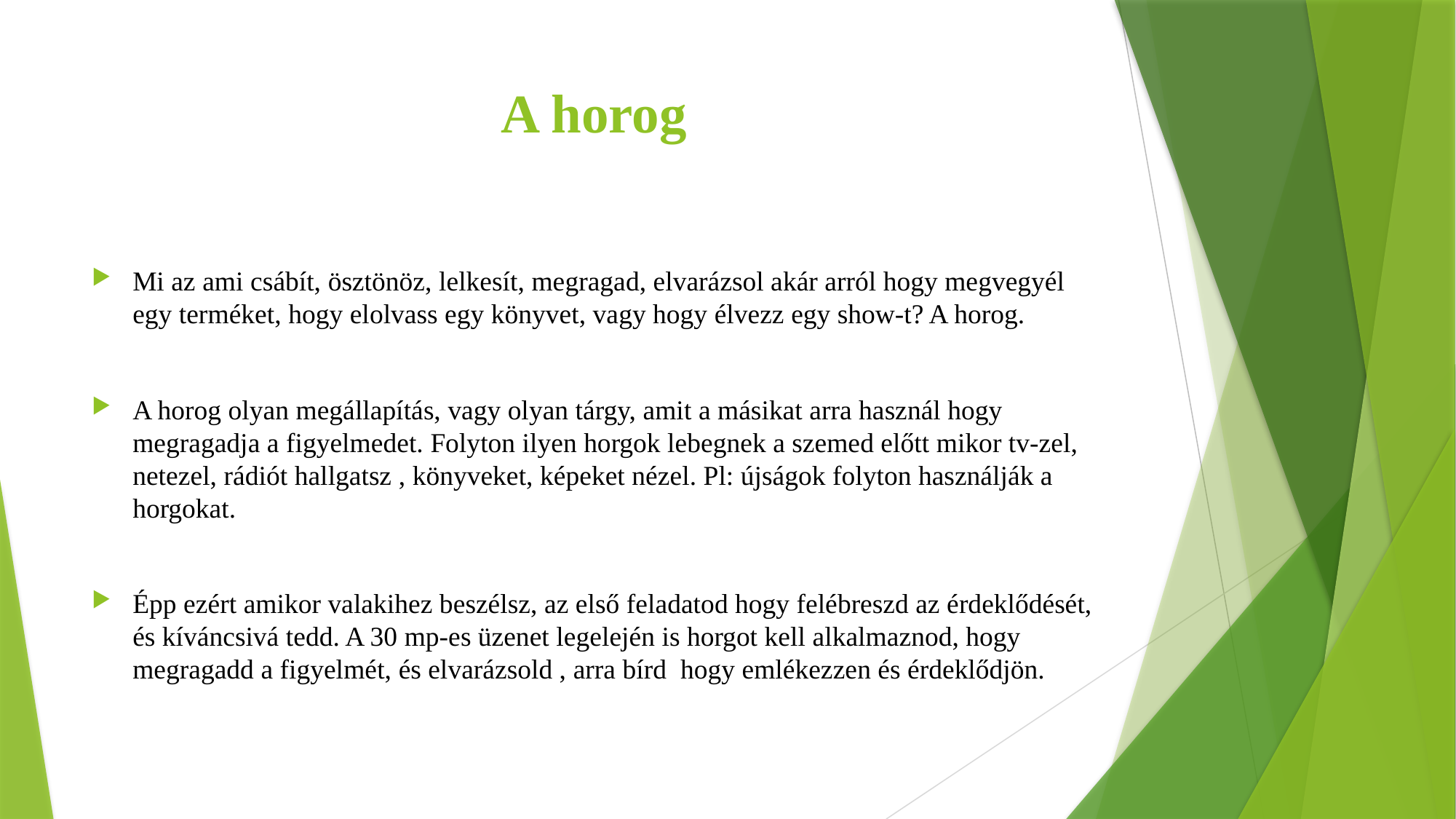

# A horog
Mi az ami csábít, ösztönöz, lelkesít, megragad, elvarázsol akár arról hogy megvegyél egy terméket, hogy elolvass egy könyvet, vagy hogy élvezz egy show-t? A horog.

A horog olyan megállapítás, vagy olyan tárgy, amit a másikat arra használ hogy megragadja a figyelmedet. Folyton ilyen horgok lebegnek a szemed előtt mikor tv-zel, netezel, rádiót hallgatsz , könyveket, képeket nézel. Pl: újságok folyton használják a horgokat.

Épp ezért amikor valakihez beszélsz, az első feladatod hogy felébreszd az érdeklődését, és kíváncsivá tedd. A 30 mp-es üzenet legelején is horgot kell alkalmaznod, hogy megragadd a figyelmét, és elvarázsold , arra bírd  hogy emlékezzen és érdeklődjön.